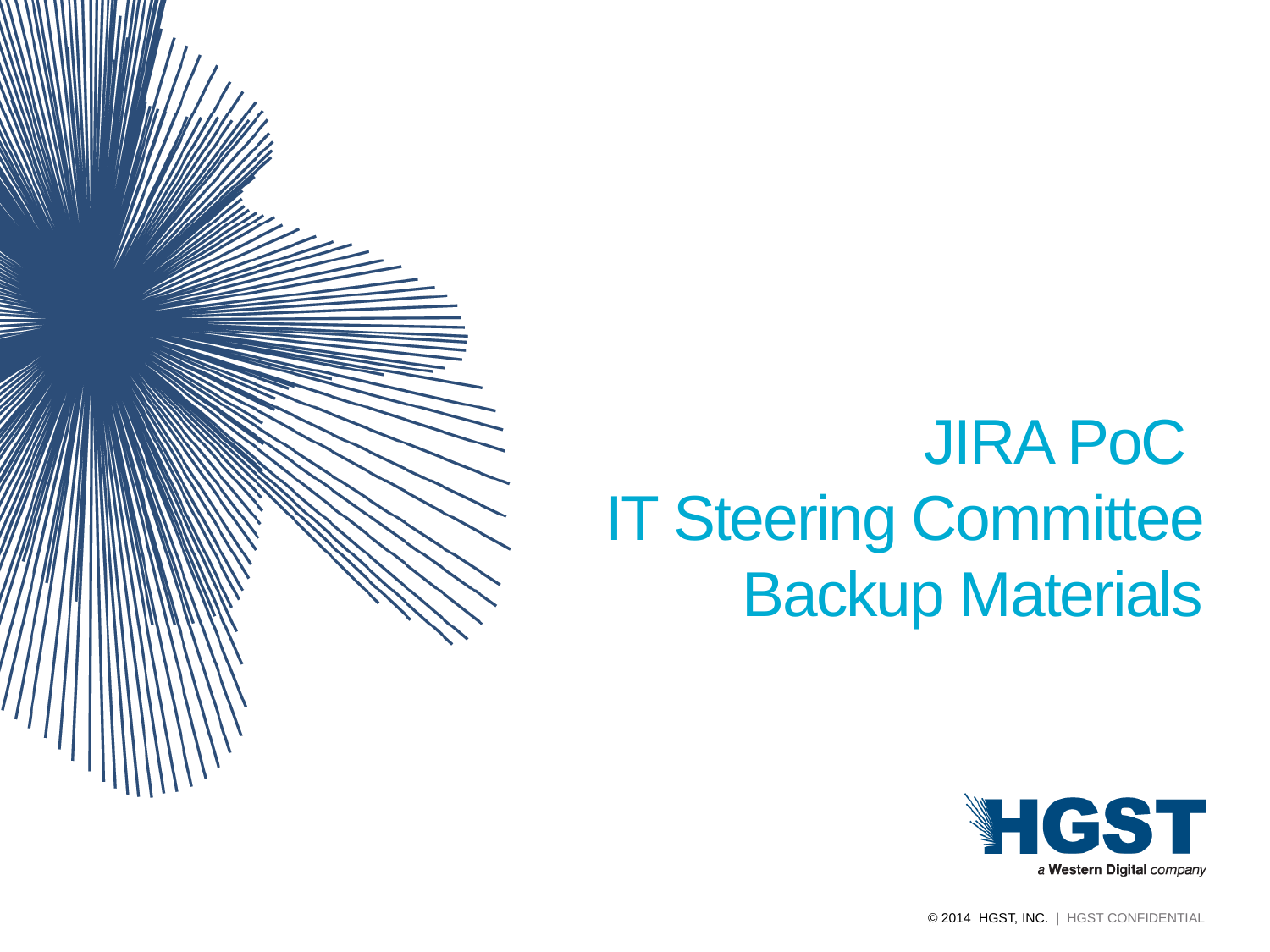

# JIRA PoC IT Steering Committee Backup Materials